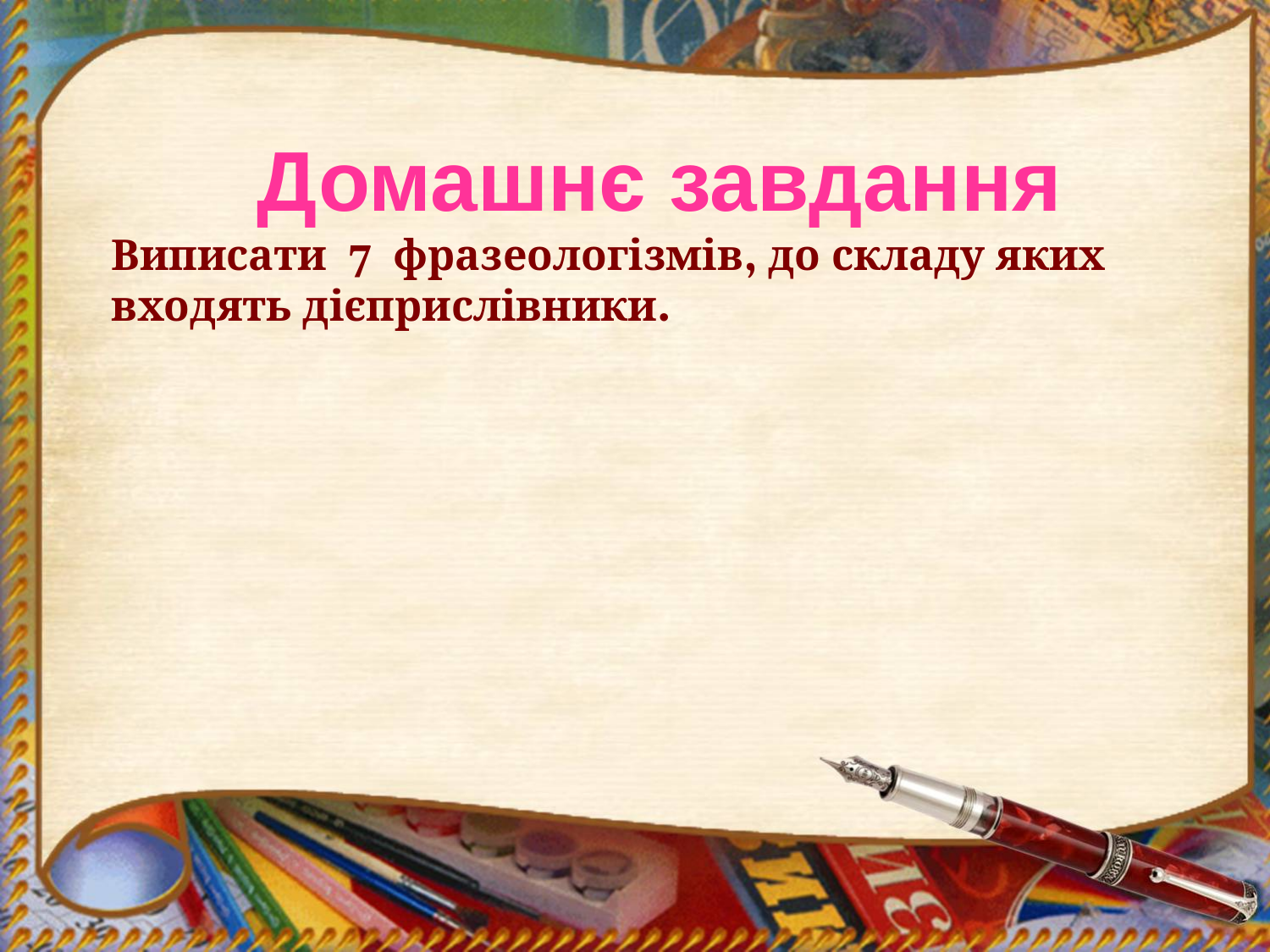

Домашнє завдання
Виписати  7  фразеологізмів, до складу яких входять дієприслівники.